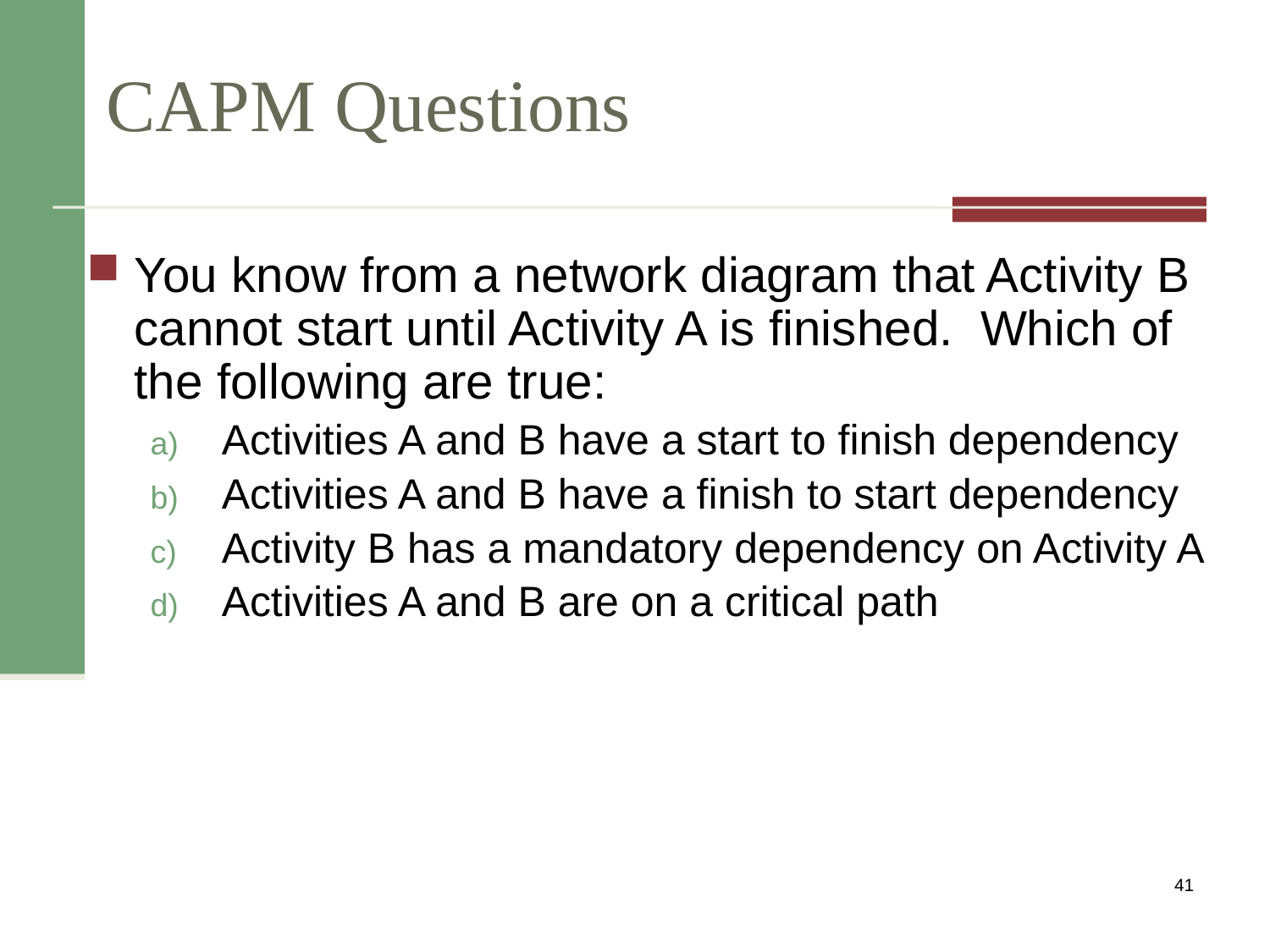

# CAPM Questions
You know from a network diagram that Activity B cannot start until Activity A is finished.  Which of the following are true:
Activities A and B have a start to finish dependency
Activities A and B have a finish to start dependency
Activity B has a mandatory dependency on Activity A
Activities A and B are on a critical path

41